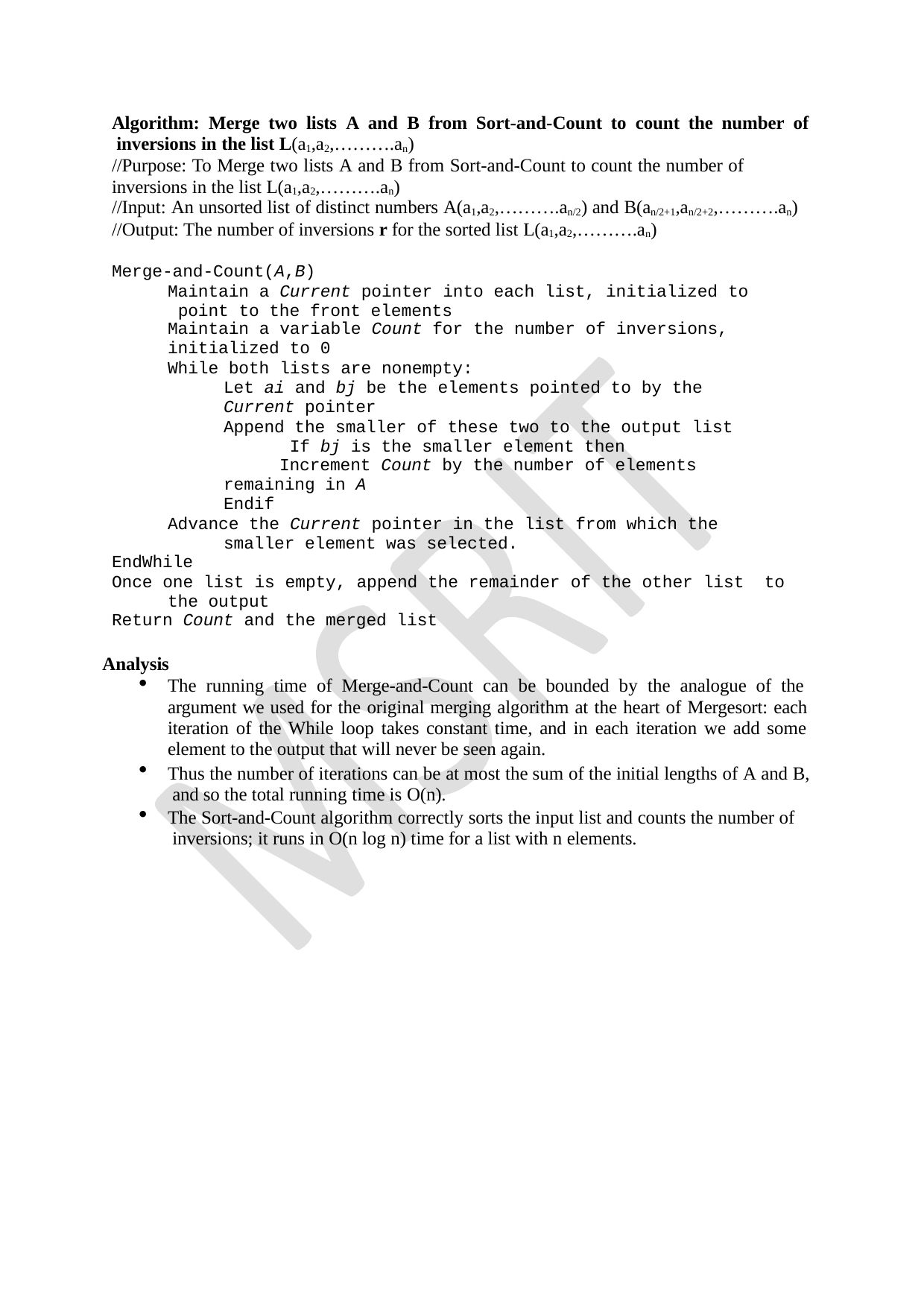

Algorithm: Merge two lists A and B from Sort-and-Count to count the number of  inversions in the list L(a1,a2,……….an)
//Purpose: To Merge two lists A and B from Sort-and-Count to count the number of  inversions in the list L(a1,a2,……….an)
//Input: An unsorted list of distinct numbers A(a1,a2,……….an/2) and B(an/2+1,an/2+2,……….an)
//Output: The number of inversions r for the sorted list L(a1,a2,……….an)

Merge-and-Count(A,B)
Maintain a Current pointer into each list, initialized to  point to the front elements
Maintain a variable Count for the number of inversions,
initialized to 0
While both lists are nonempty:
Let ai and bj be the elements pointed to by the
Current pointer
Append the smaller of these two to the output list  If bj is the smaller element then
Increment Count by the number of elements
remaining in A
Endif
Advance the Current pointer in the list from which the  smaller element was selected.
EndWhile
Once one list is empty, append the remainder of the other list  to the output
Return Count and the merged list

Analysis
The running time of Merge-and-Count can be bounded by the analogue of the  argument we used for the original merging algorithm at the heart of Mergesort: each  iteration of the While loop takes constant time, and in each iteration we add some  element to the output that will never be seen again.
Thus the number of iterations can be at most the sum of the initial lengths of A and B,  and so the total running time is O(n).
The Sort-and-Count algorithm correctly sorts the input list and counts the number of  inversions; it runs in O(n log n) time for a list with n elements.